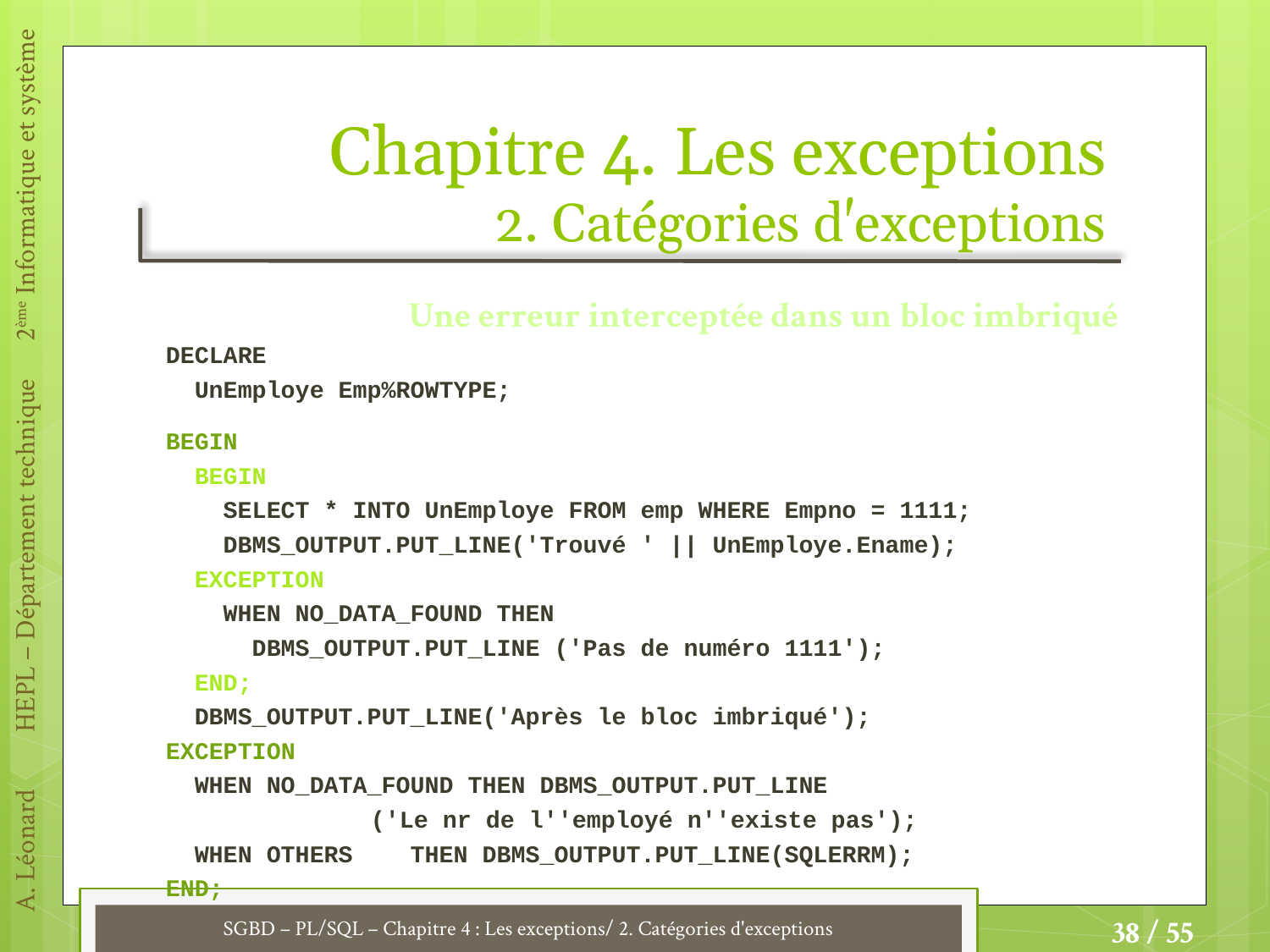

# Chapitre 4. Les exceptions 2. Catégories d'exceptions
Une erreur interceptée dans un bloc imbriqué
DECLARE
  UnEmploye Emp%ROWTYPE;

BEGIN
  BEGIN
    SELECT * INTO UnEmploye FROM emp WHERE Empno = 1111;
    DBMS_OUTPUT.PUT_LINE('Trouvé ' || UnEmploye.Ename);
  EXCEPTION
    WHEN NO_DATA_FOUND THEN
      DBMS_OUTPUT.PUT_LINE ('Pas de numéro 1111');
  END;
  DBMS_OUTPUT.PUT_LINE('Après le bloc imbriqué');
EXCEPTION
  WHEN NO_DATA_FOUND THEN DBMS_OUTPUT.PUT_LINE
	            ('Le nr de l''employé n''existe pas');
  WHEN OTHERS    THEN DBMS_OUTPUT.PUT_LINE(SQLERRM);
END;
SGBD – PL/SQL – Chapitre 4 : Les exceptions/ 2. Catégories d'exceptions